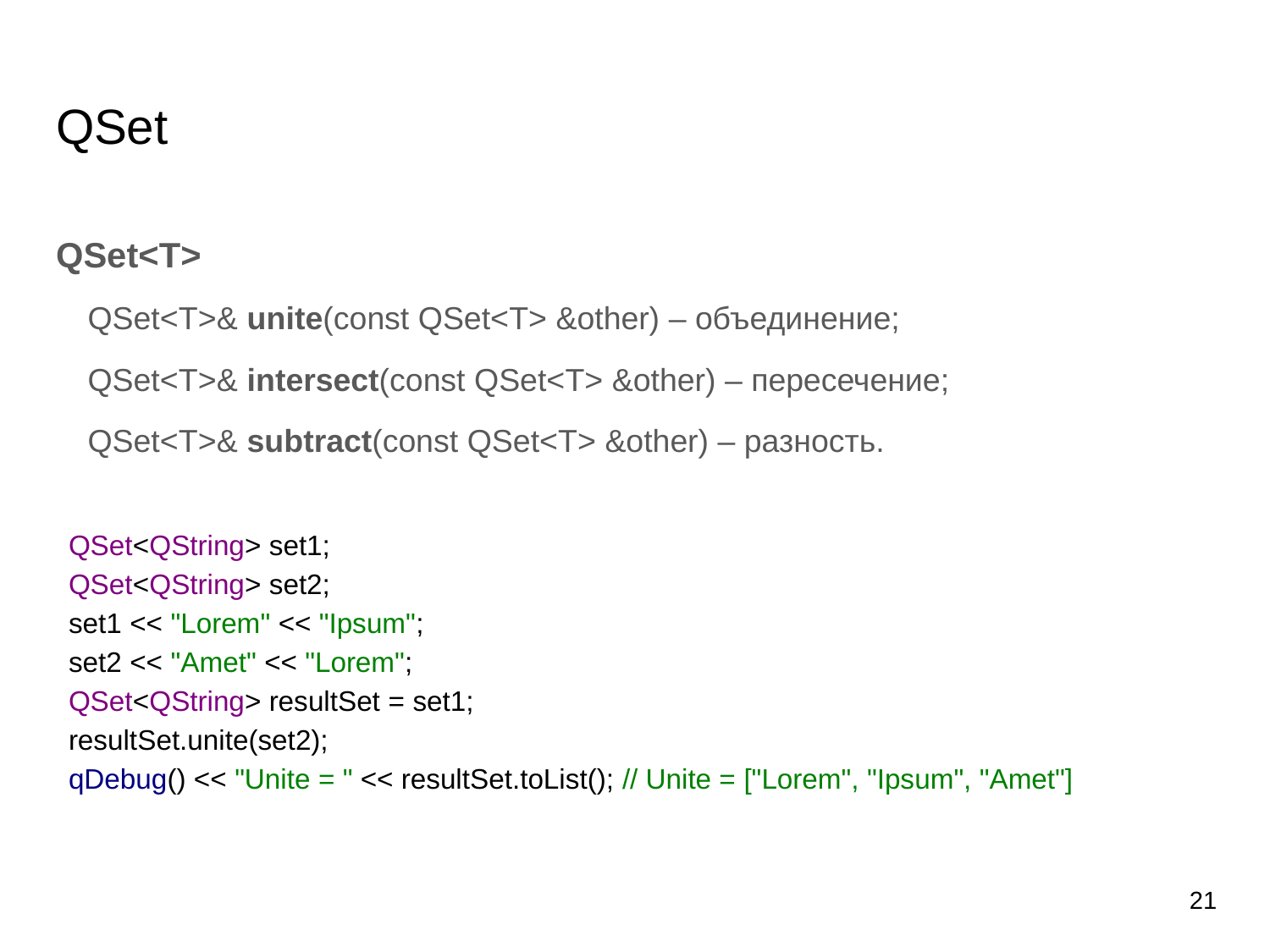

# QSet
QSet<T>
QSet<T>& unite(const QSet<T> &other) – объединение;
QSet<T>& intersect(const QSet<T> &other) – пересечение;
QSet<T>& subtract(const QSet<T> &other) – разность.
QSet<QString> set1;
QSet<QString> set2;
set1 << "Lorem" << "Ipsum";
set2 << "Amet" << "Lorem";
QSet<QString> resultSet = set1;
resultSet.unite(set2);
qDebug() << "Unite = " << resultSet.toList(); // Unite = ["Lorem", "Ipsum", "Amet"]
21